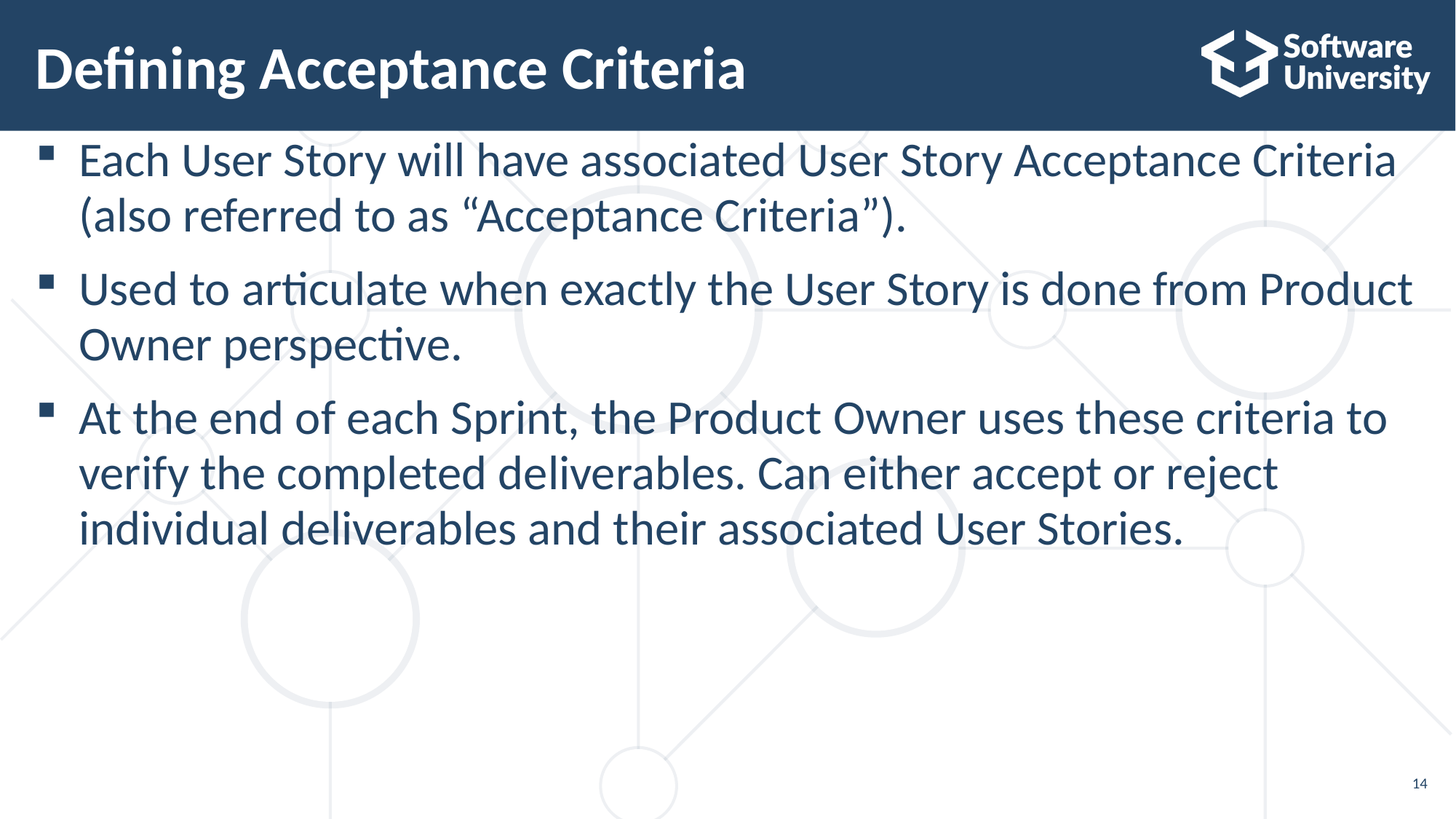

# Defining Acceptance Criteria
Each User Story will have associated User Story Acceptance Criteria (also referred to as “Acceptance Criteria”).
Used to articulate when exactly the User Story is done from Product Owner perspective.
At the end of each Sprint, the Product Owner uses these criteria to verify the completed deliverables. Can either accept or reject individual deliverables and their associated User Stories.
14